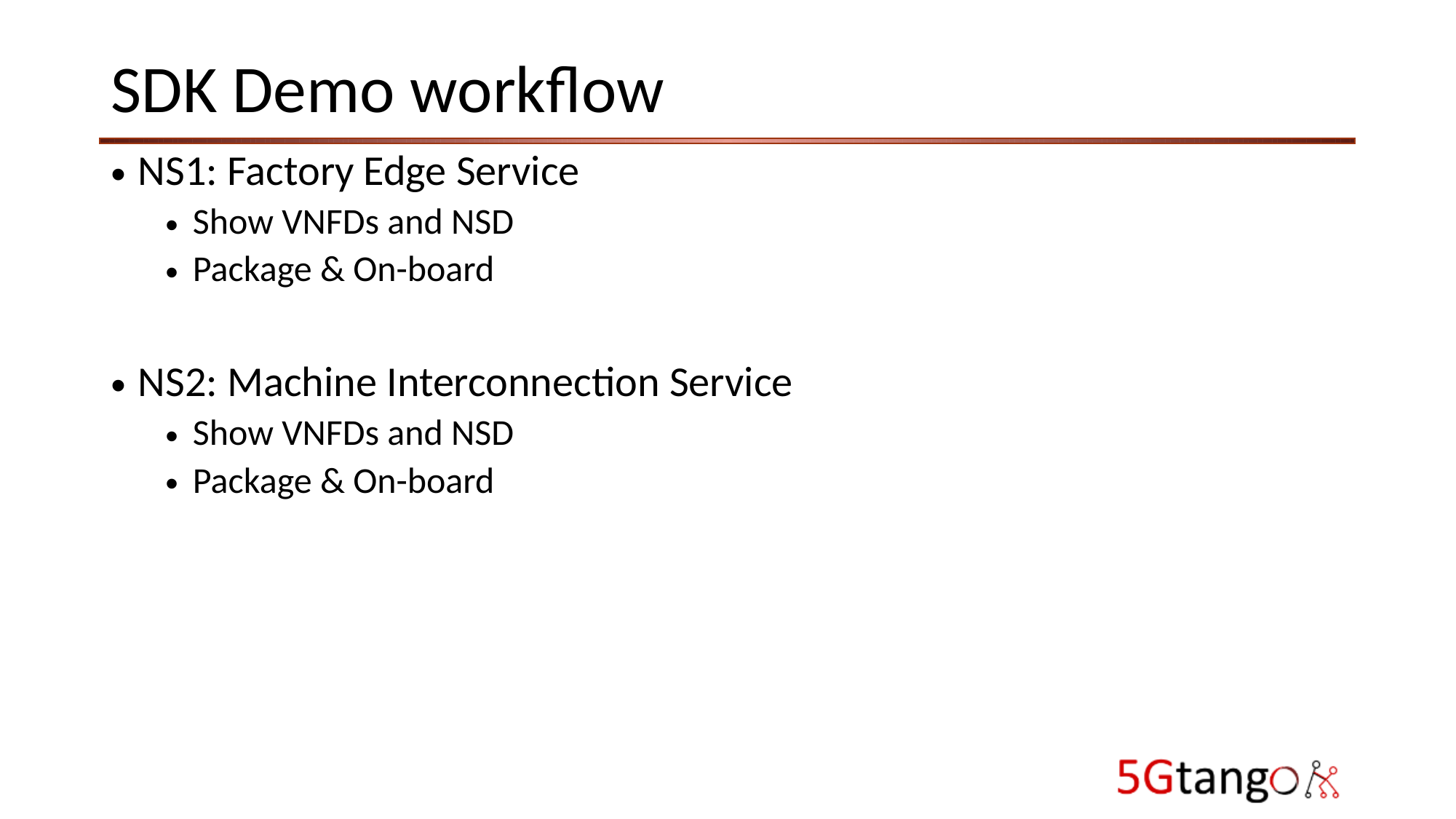

# SDK Demo workflow
NS1: Factory Edge Service
Show VNFDs and NSD
Package & On-board

NS2: Machine Interconnection Service
Show VNFDs and NSD
Package & On-board